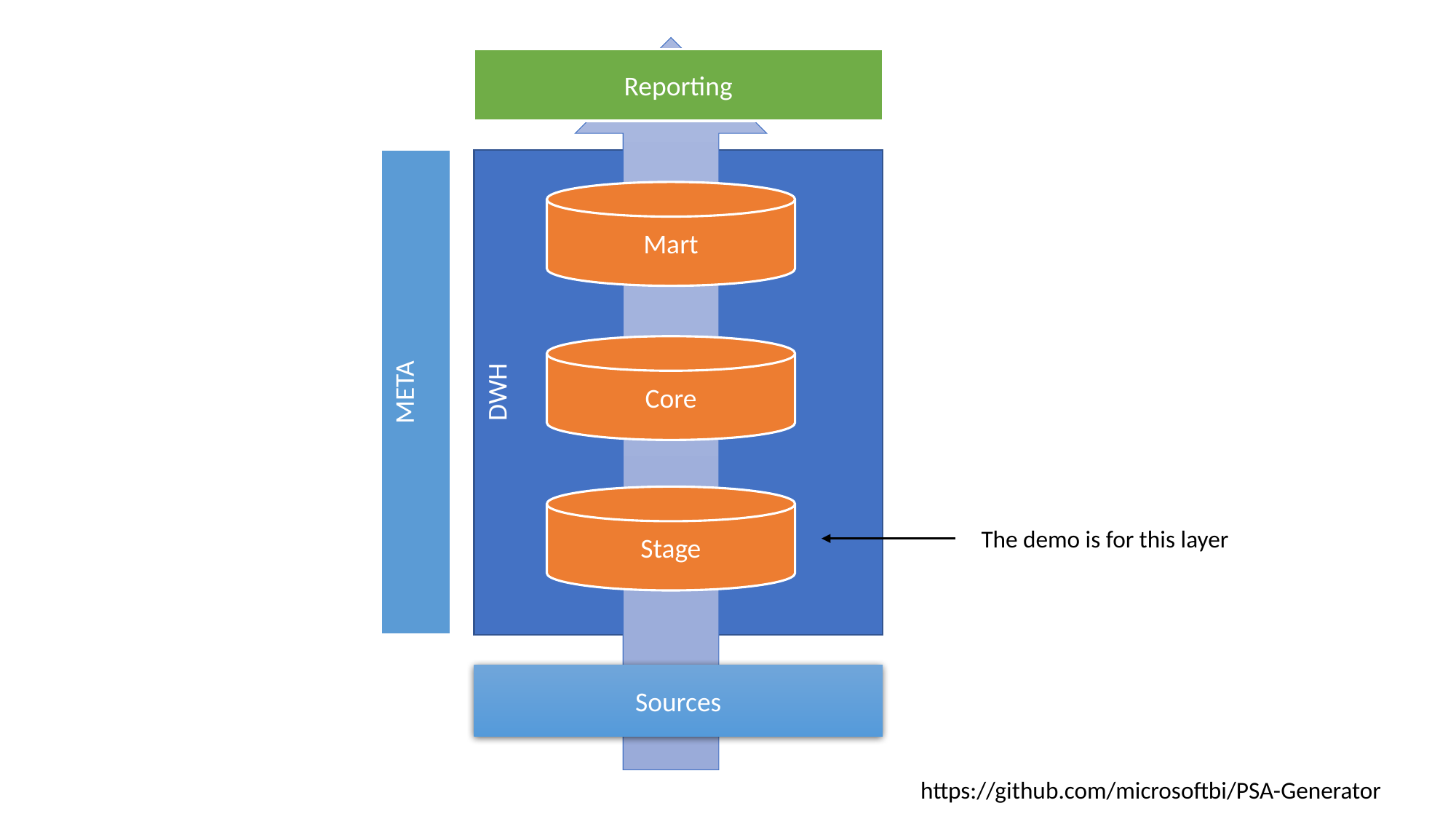

Reporting
META
DWH
Mart
Core
Stage
The demo is for this layer
Sources
https://github.com/microsoftbi/PSA-Generator